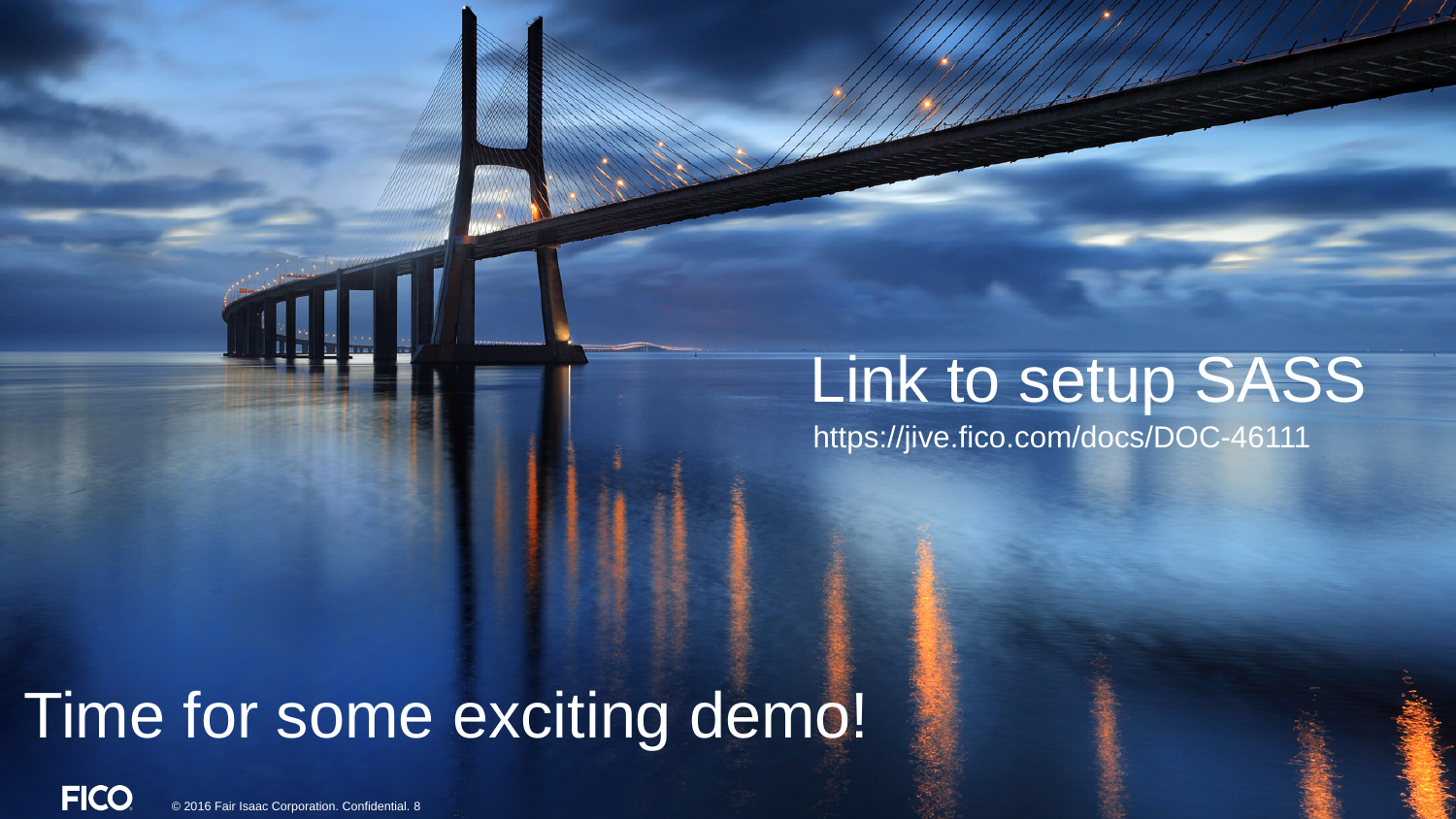

Link to setup SASS
https://jive.fico.com/docs/DOC-46111
# Time for some exciting demo!